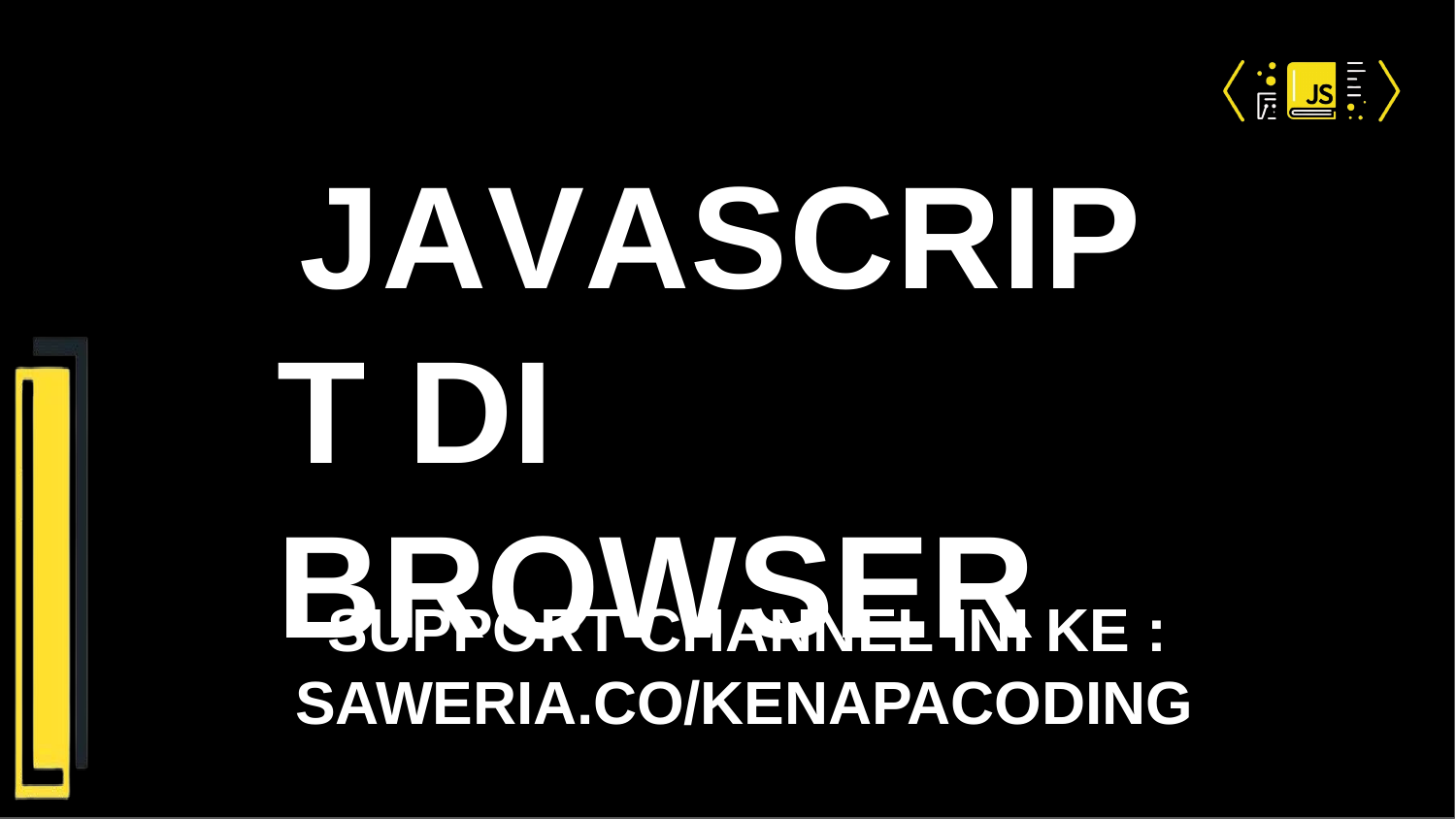

JAVASCRIPT DI BROWSER
SUPPORT CHANNEL INI KE : SAWERIA.CO/KENAPACODING